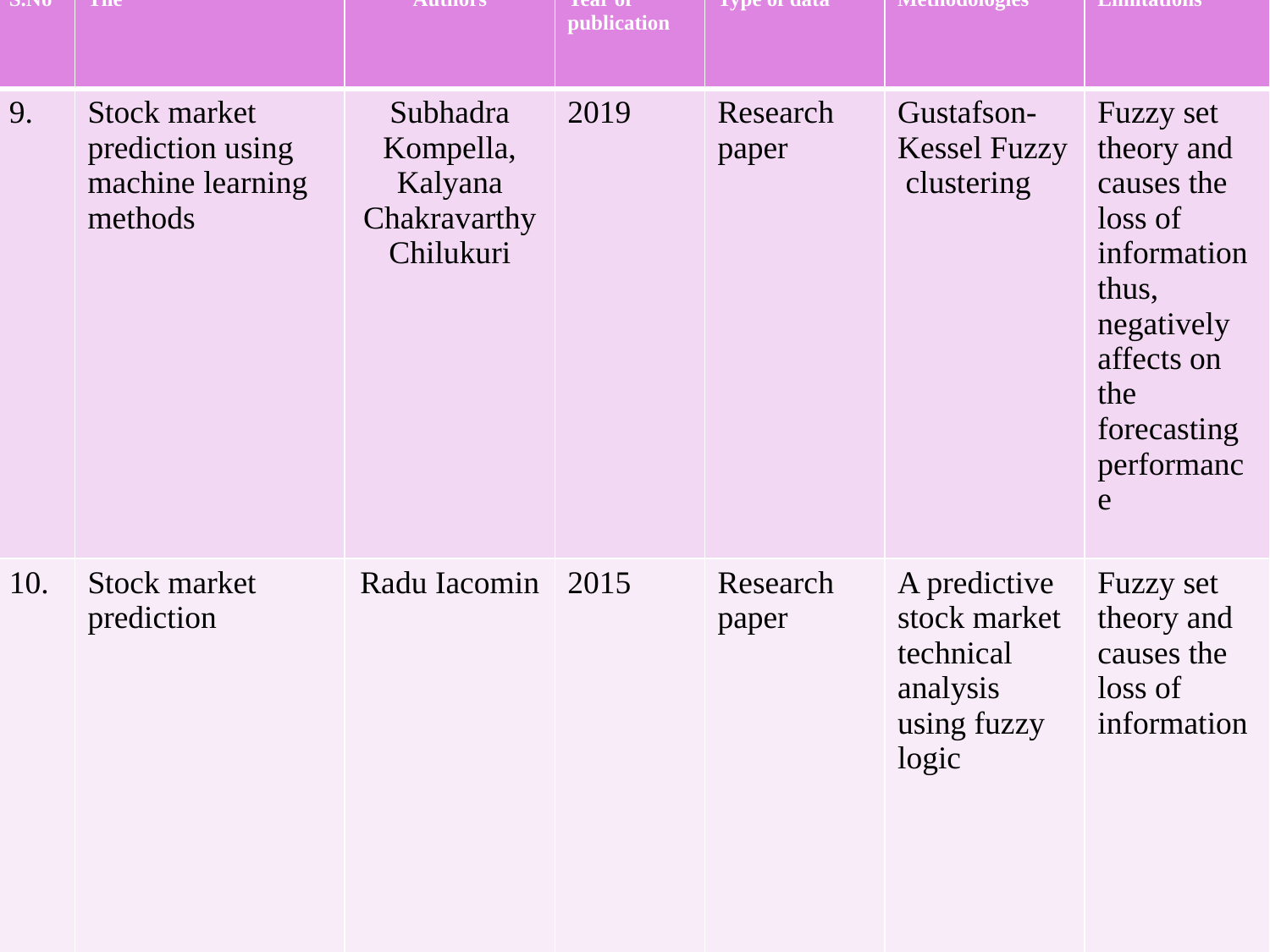

| S.No | Tile | Authors | Year of publication | Type of data | Methodologies | Limitations |
| --- | --- | --- | --- | --- | --- | --- |
| 9. | Stock market prediction using machine learning methods | Subhadra Kompella, Kalyana Chakravarthy Chilukuri | 2019 | Research paper | Gustafson-Kessel Fuzzy clustering | Fuzzy set theory and causes the loss of information thus, negatively affects on the forecasting performance |
| 10. | Stock market prediction | Radu Iacomin | 2015 | Research paper | A predictive stock market technical analysis using fuzzy logic | Fuzzy set theory and causes the loss of information |